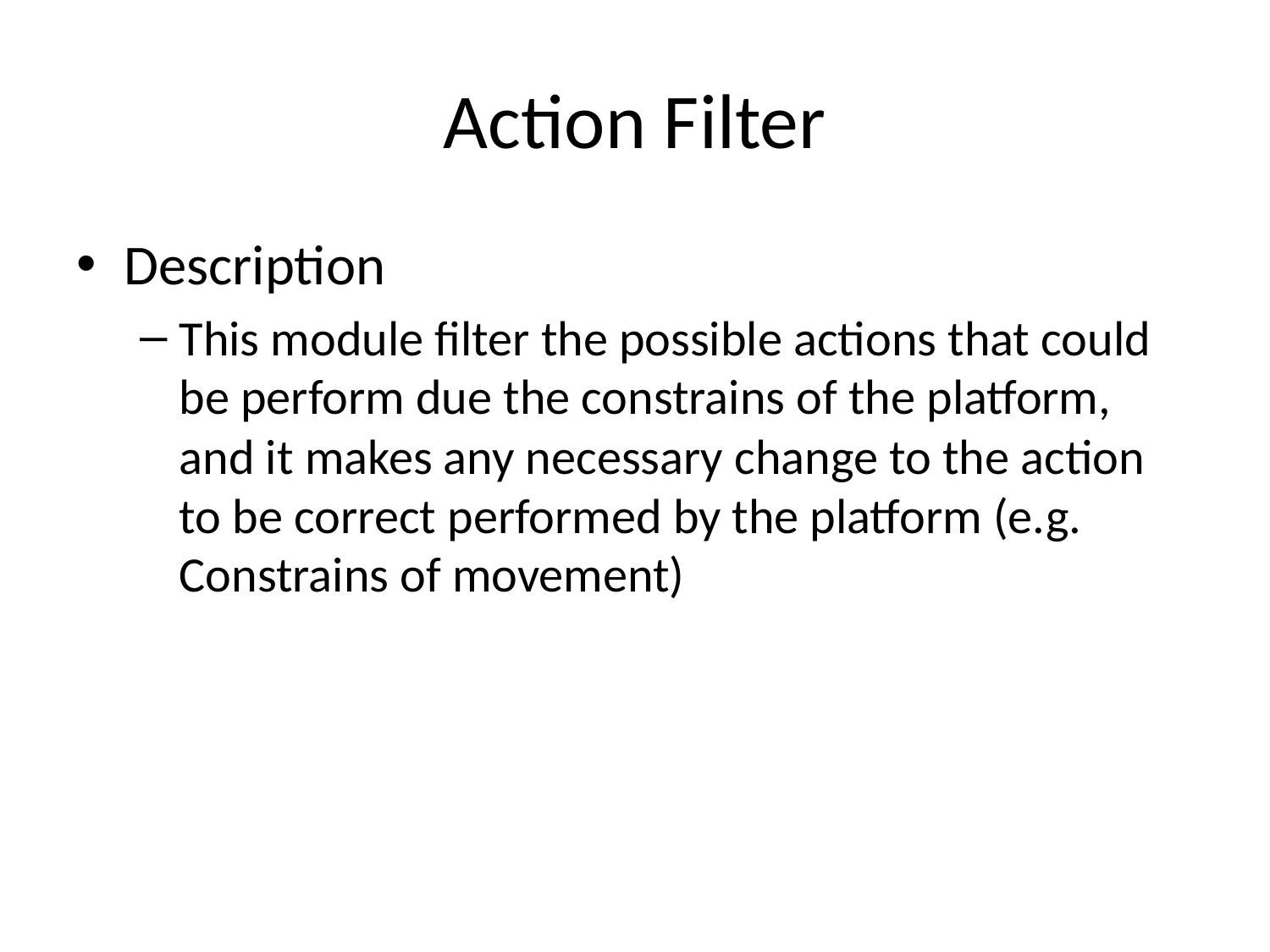

# Action Filter
Description
This module filter the possible actions that could be perform due the constrains of the platform, and it makes any necessary change to the action to be correct performed by the platform (e.g. Constrains of movement)